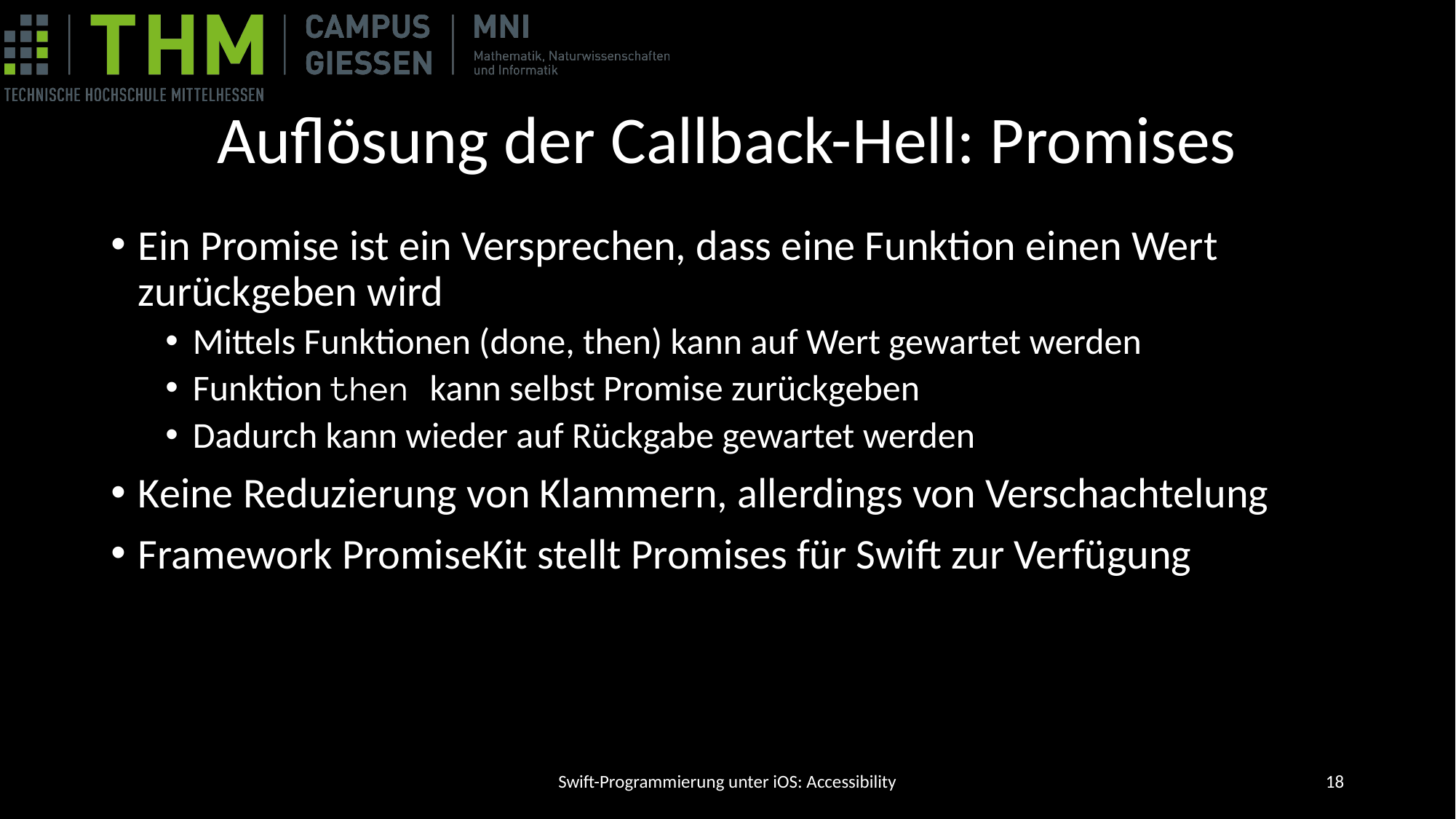

# Auflösung der Callback-Hell: Promises
Ein Promise ist ein Versprechen, dass eine Funktion einen Wert zurückgeben wird
Mittels Funktionen (done, then) kann auf Wert gewartet werden
Funktion then kann selbst Promise zurückgeben
Dadurch kann wieder auf Rückgabe gewartet werden
Keine Reduzierung von Klammern, allerdings von Verschachtelung
Framework PromiseKit stellt Promises für Swift zur Verfügung
Swift-Programmierung unter iOS: Accessibility
18